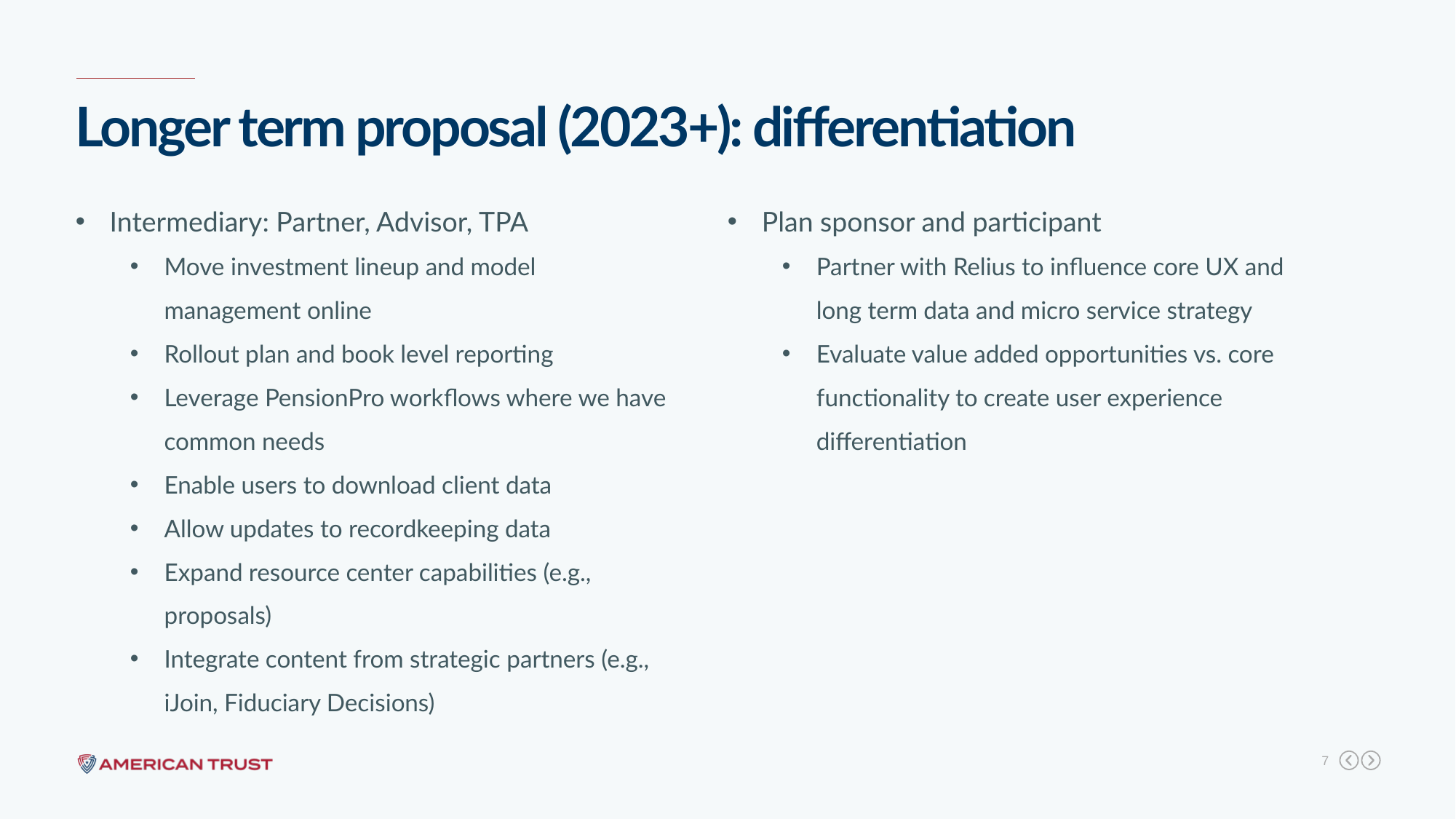

Longer term proposal (2023+): differentiation
Intermediary: Partner, Advisor, TPA
Move investment lineup and model management online
Rollout plan and book level reporting
Leverage PensionPro workflows where we have common needs
Enable users to download client data
Allow updates to recordkeeping data
Expand resource center capabilities (e.g., proposals)
Integrate content from strategic partners (e.g., iJoin, Fiduciary Decisions)
Plan sponsor and participant
Partner with Relius to influence core UX and long term data and micro service strategy
Evaluate value added opportunities vs. core functionality to create user experience differentiation